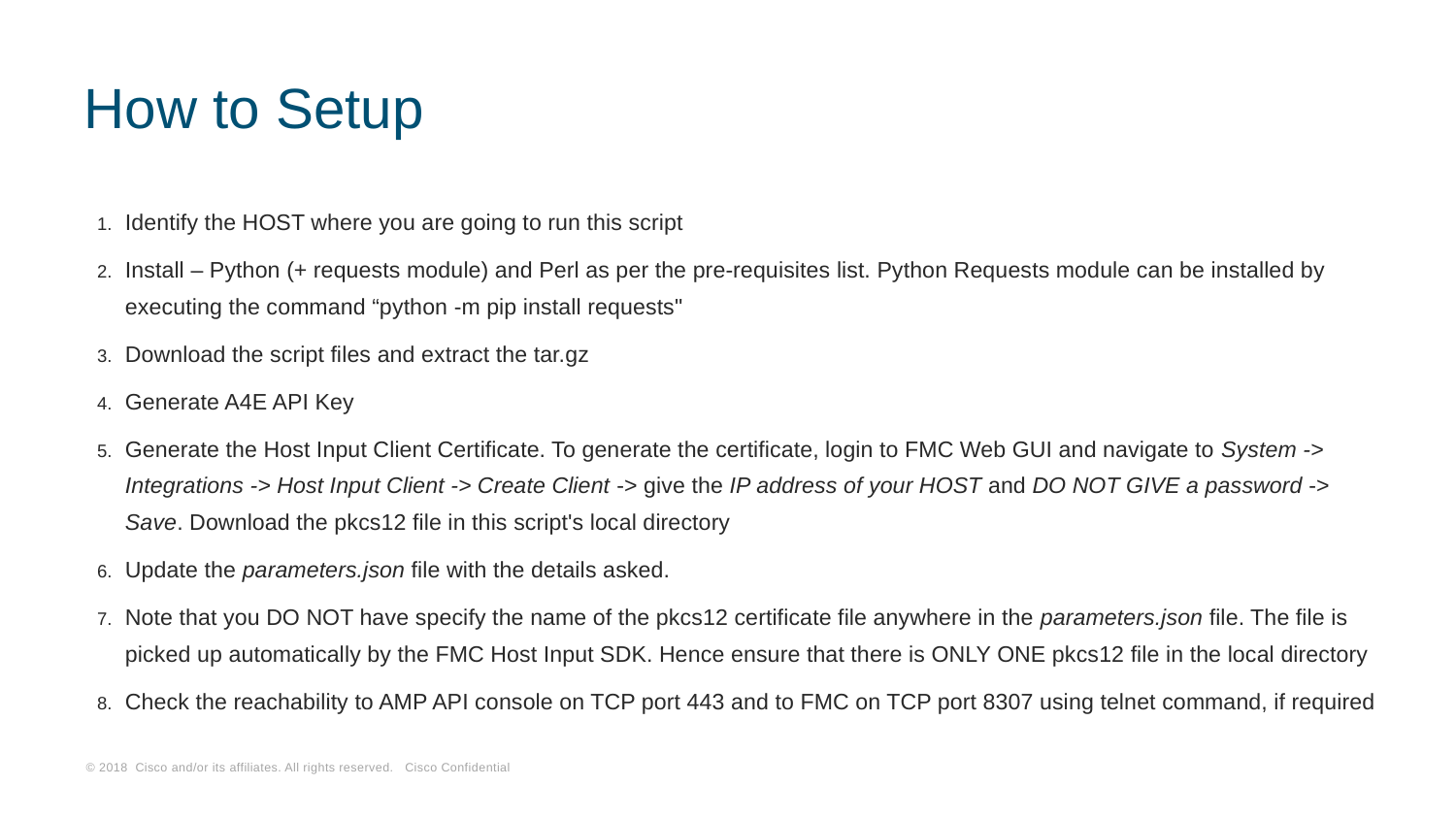

# How to Setup
Identify the HOST where you are going to run this script
Install – Python (+ requests module) and Perl as per the pre-requisites list. Python Requests module can be installed by executing the command “python -m pip install requests"
Download the script files and extract the tar.gz
Generate A4E API Key
Generate the Host Input Client Certificate. To generate the certificate, login to FMC Web GUI and navigate to System -> Integrations -> Host Input Client -> Create Client -> give the IP address of your HOST and DO NOT GIVE a password -> Save. Download the pkcs12 file in this script's local directory
Update the parameters.json file with the details asked.
Note that you DO NOT have specify the name of the pkcs12 certificate file anywhere in the parameters.json file. The file is picked up automatically by the FMC Host Input SDK. Hence ensure that there is ONLY ONE pkcs12 file in the local directory
Check the reachability to AMP API console on TCP port 443 and to FMC on TCP port 8307 using telnet command, if required